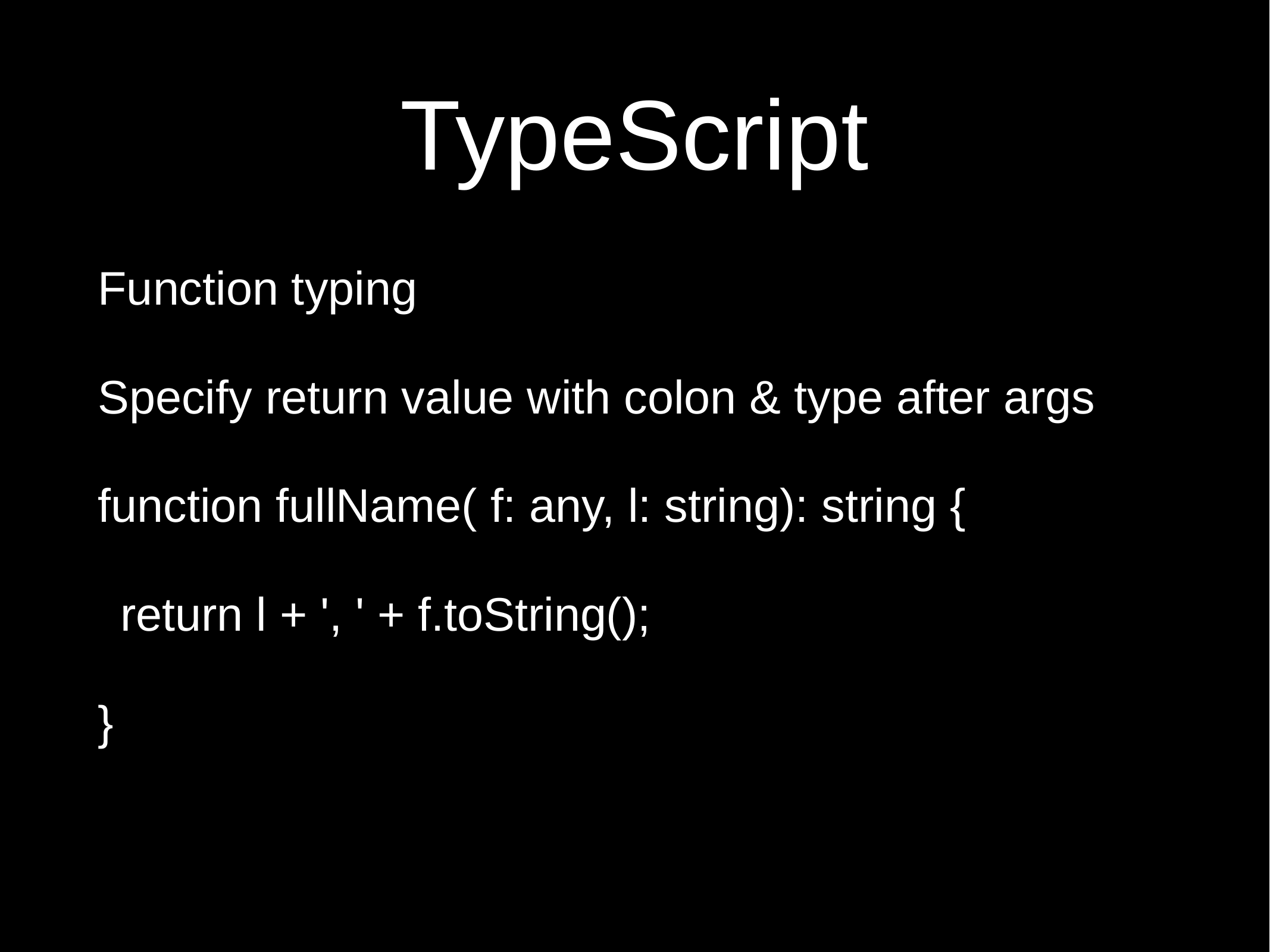

# TypeScript
Function typing
Specify return value with colon & type after args
function fullName( f: any, l: string): string {
return l + ', ' + f.toString();
}